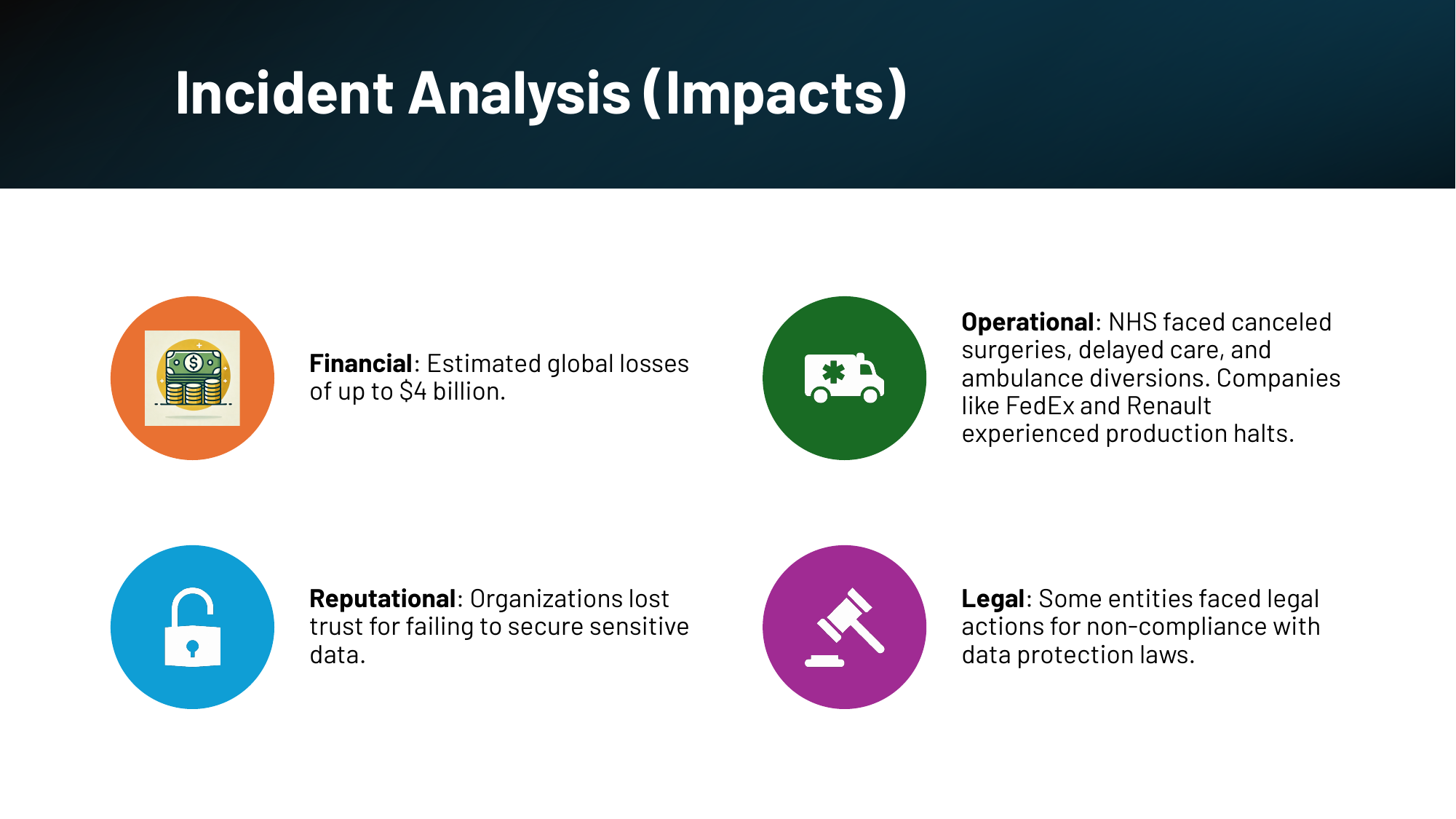

# Incident Analysis (Impacts)
Financial: Estimated global losses of up to $4 billion.
Operational: NHS faced canceled surgeries, delayed care, and ambulance diversions. Companies like FedEx and Renault experienced production halts.
Reputational: Organizations lost trust for failing to secure sensitive data.
Legal: Some entities faced legal actions for non-compliance with data protection laws.